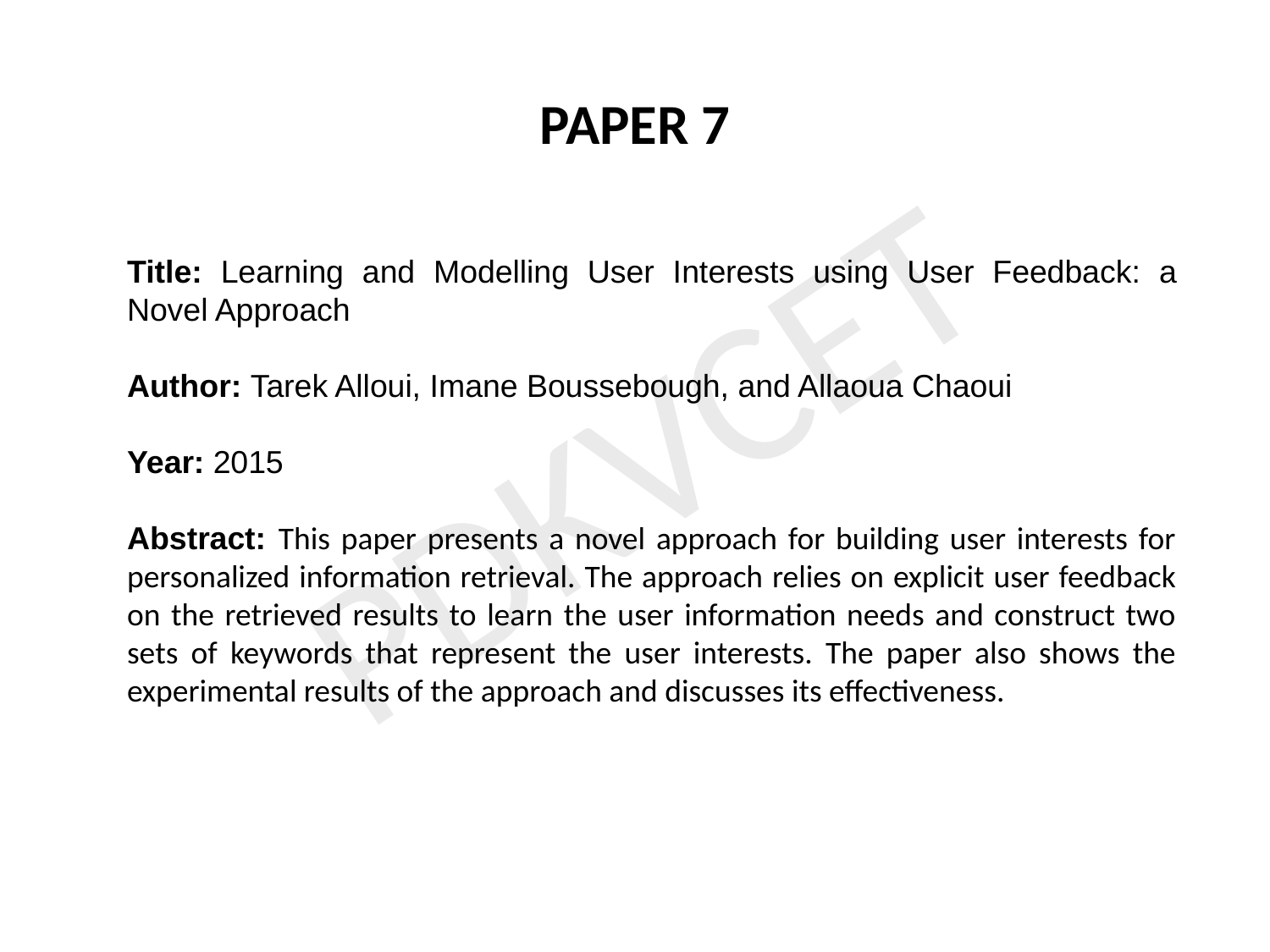

PAPER 7
Title: Learning and Modelling User Interests using User Feedback: a Novel Approach

Author: Tarek Alloui, Imane Boussebough, and Allaoua Chaoui

Year: 2015

Abstract: This paper presents a novel approach for building user interests for personalized information retrieval. The approach relies on explicit user feedback on the retrieved results to learn the user information needs and construct two sets of keywords that represent the user interests. The paper also shows the experimental results of the approach and discusses its effectiveness.
PDKVCET